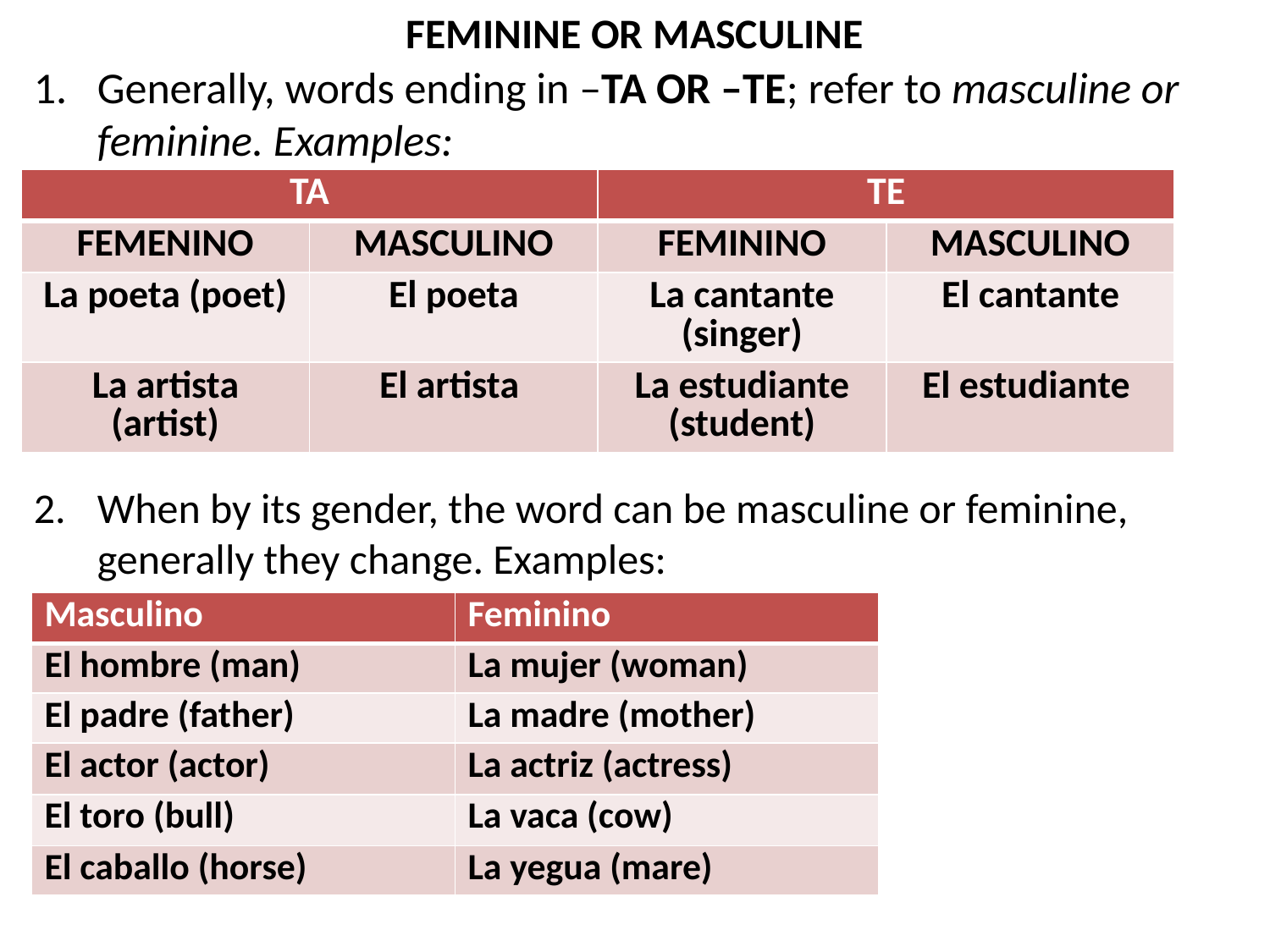

# FEMININE OR MASCULINE
Generally, words ending in –TA OR –TE; refer to masculine or feminine. Examples:

When by its gender, the word can be masculine or feminine, generally they change. Examples:

| TA |  | TE |  |
| --- | --- | --- | --- |
| FEMENINO | MASCULINO | FEMININO | MASCULINO |
| La poeta (poet) | El poeta | La cantante (singer) | El cantante |
| La artista (artist) | El artista | La estudiante (student) | El estudiante |
| Masculino | Feminino |
| --- | --- |
| El hombre (man) | La mujer (woman) |
| El padre (father) | La madre (mother) |
| El actor (actor) | La actriz (actress) |
| El toro (bull) | La vaca (cow) |
| El caballo (horse) | La yegua (mare) |